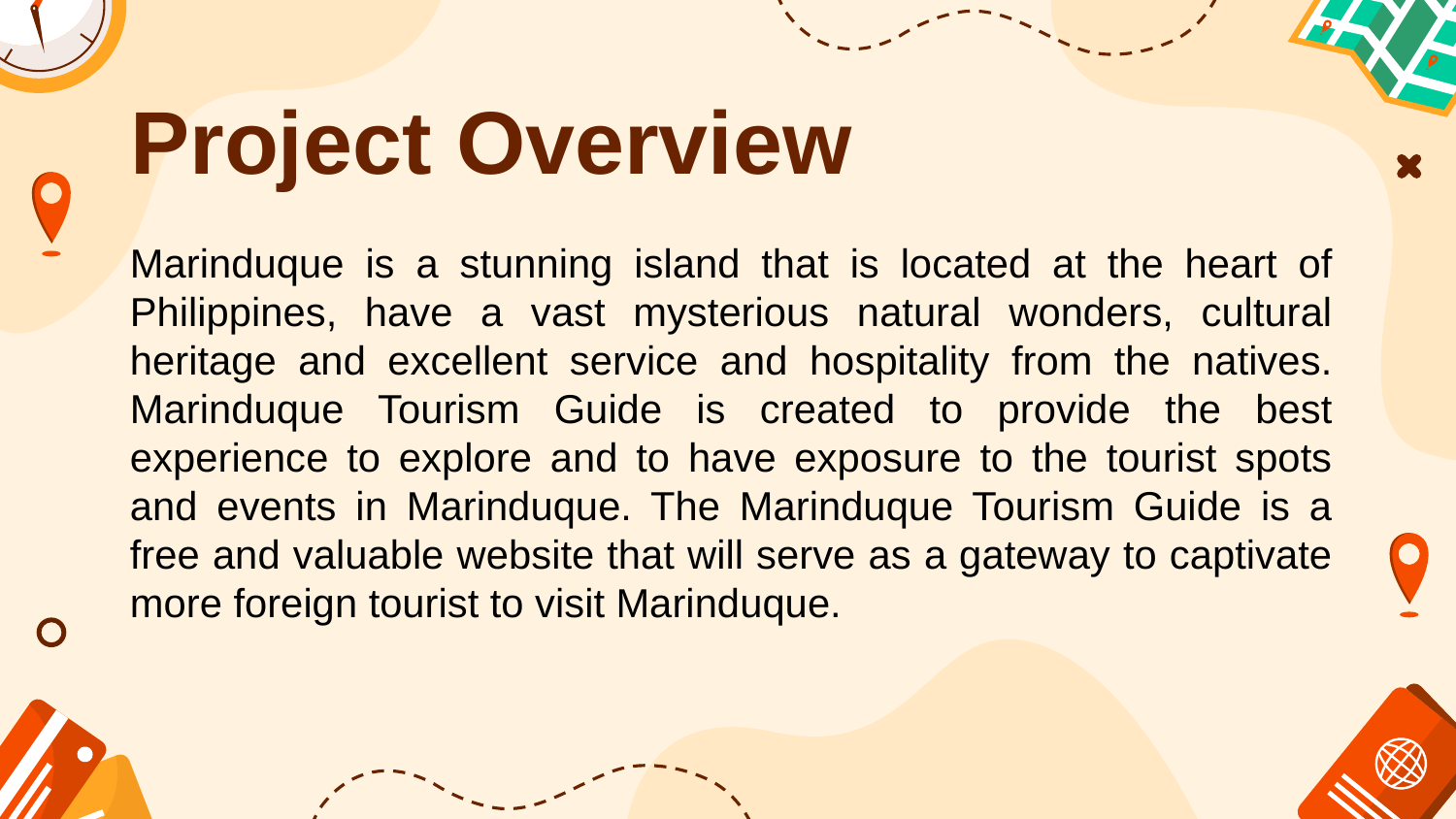

# Project Overview
Marinduque is a stunning island that is located at the heart of Philippines, have a vast mysterious natural wonders, cultural heritage and excellent service and hospitality from the natives. Marinduque Tourism Guide is created to provide the best experience to explore and to have exposure to the tourist spots and events in Marinduque. The Marinduque Tourism Guide is a free and valuable website that will serve as a gateway to captivate more foreign tourist to visit Marinduque.